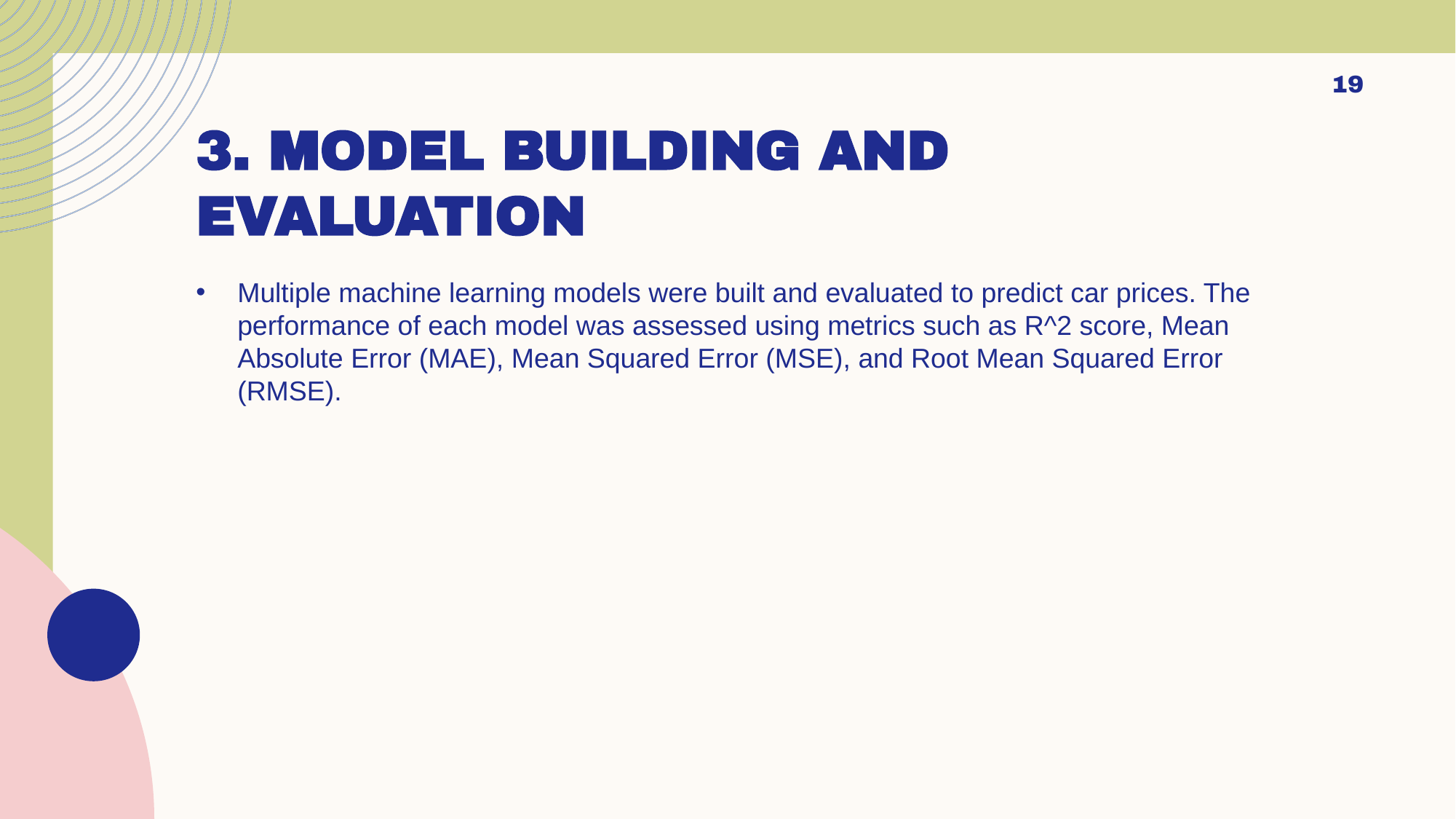

19
# 3. Model Building and Evaluation
Multiple machine learning models were built and evaluated to predict car prices. The performance of each model was assessed using metrics such as R^2 score, Mean Absolute Error (MAE), Mean Squared Error (MSE), and Root Mean Squared Error (RMSE).